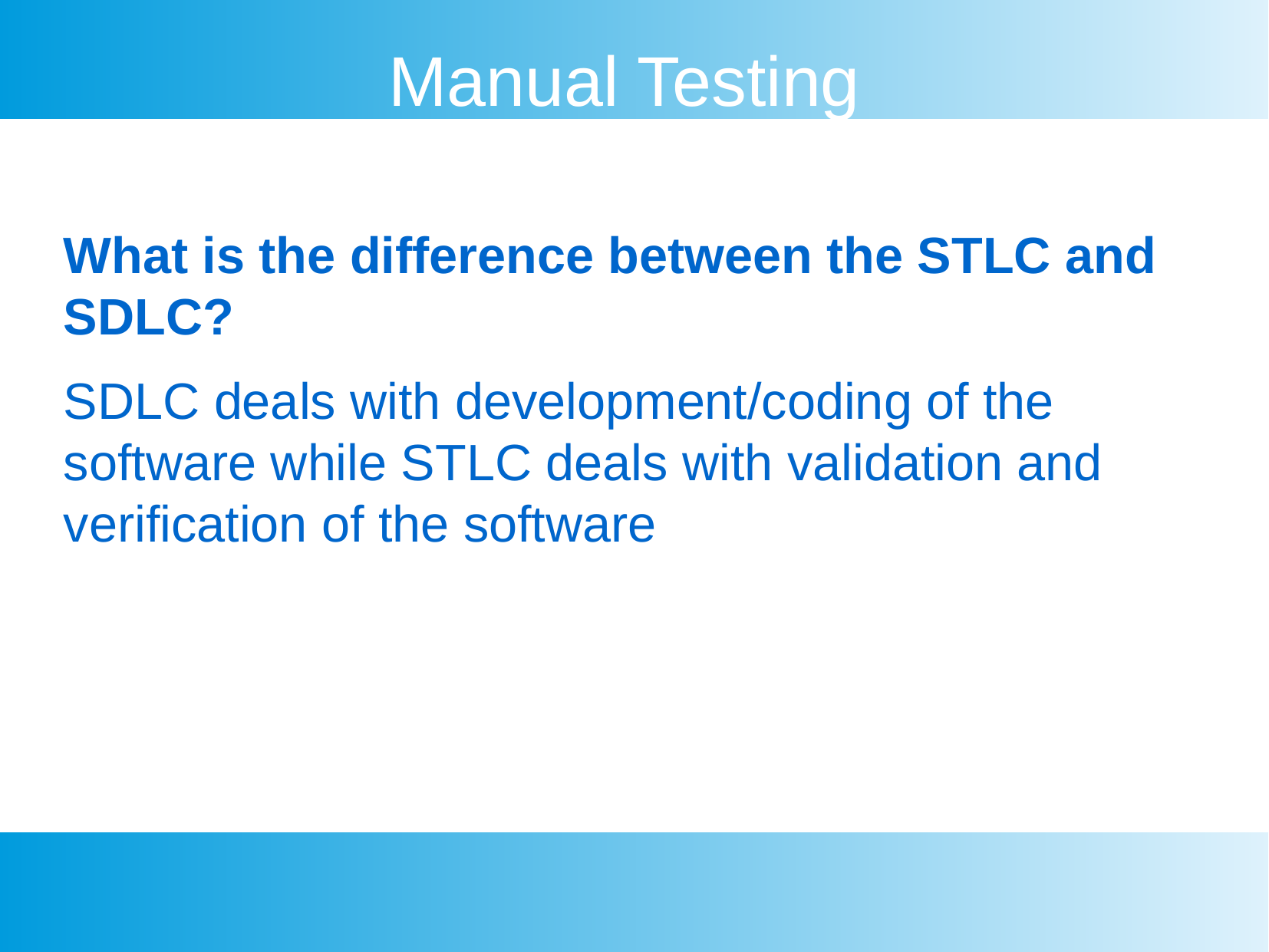

Manual Testing
What is the difference between the STLC and SDLC?
SDLC deals with development/coding of the software while STLC deals with validation and verification of the software